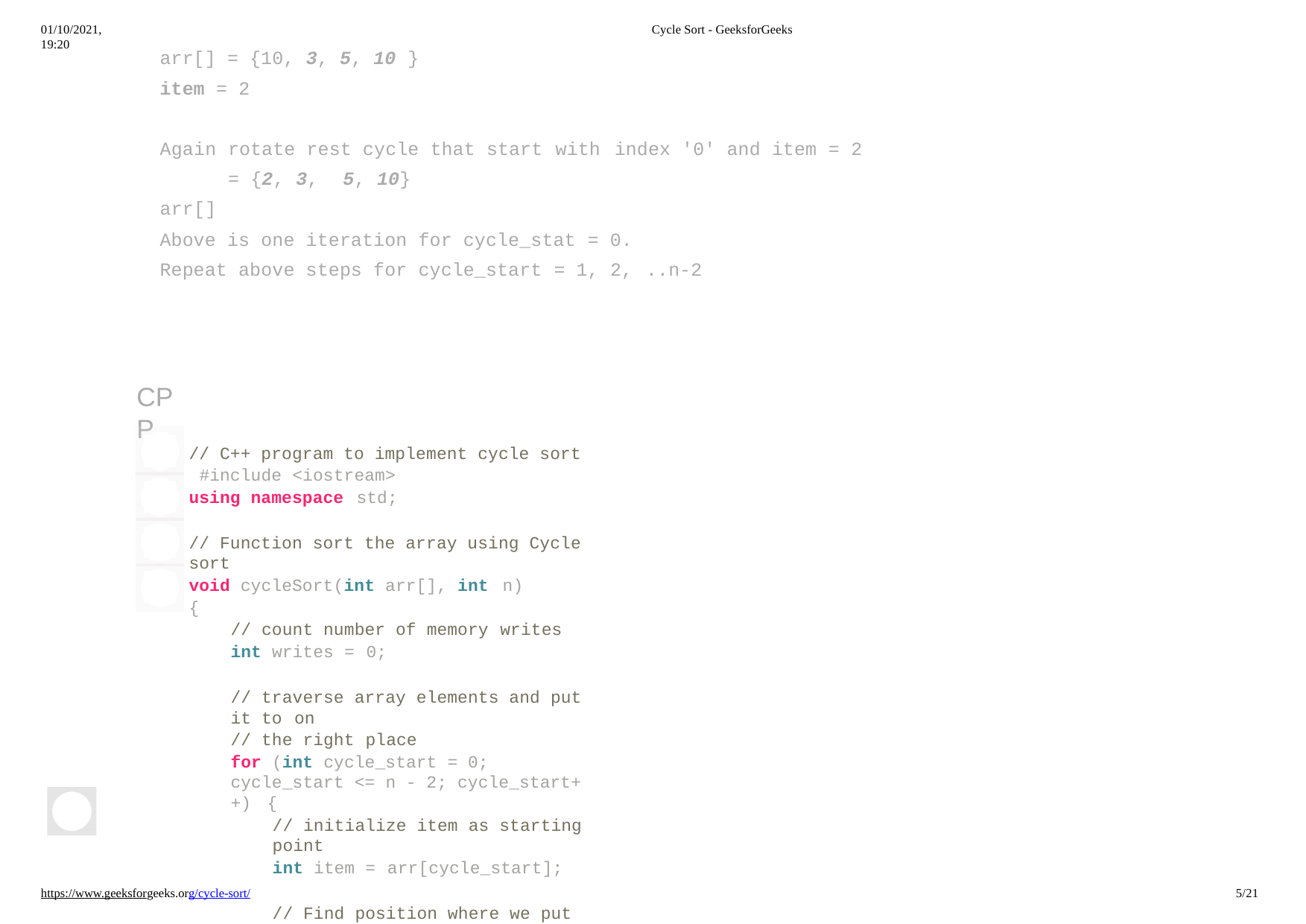

01/10/2021, 19:20
Cycle Sort - GeeksforGeeks
arr[] = {10, 3, 5, 10 }
item = 2
Again  arr[]
rotate rest cycle that start with
= {2, 3,	5, 10}
index '0' and item = 2
Above is one iteration for cycle_stat = 0.  Repeat above steps for cycle_start = 1, 2, ..n-2
CPP

// C++ program to implement cycle sort  #include <iostream>
using namespace std;

// Function sort the array using Cycle sort
void cycleSort(int arr[], int n)
{
// count number of memory writes
int writes = 0;

// traverse array elements and put it to on
// the right place
for (int cycle_start = 0; cycle_start <= n - 2; cycle_start++) {
// initialize item as starting point
int item = arr[cycle_start];

// Find position where we put the item. We basically
// count all smaller elements on right side of item.
int pos = cycle_start;

https://www.geeksforgeeks.org/cycle-sort/
5/21